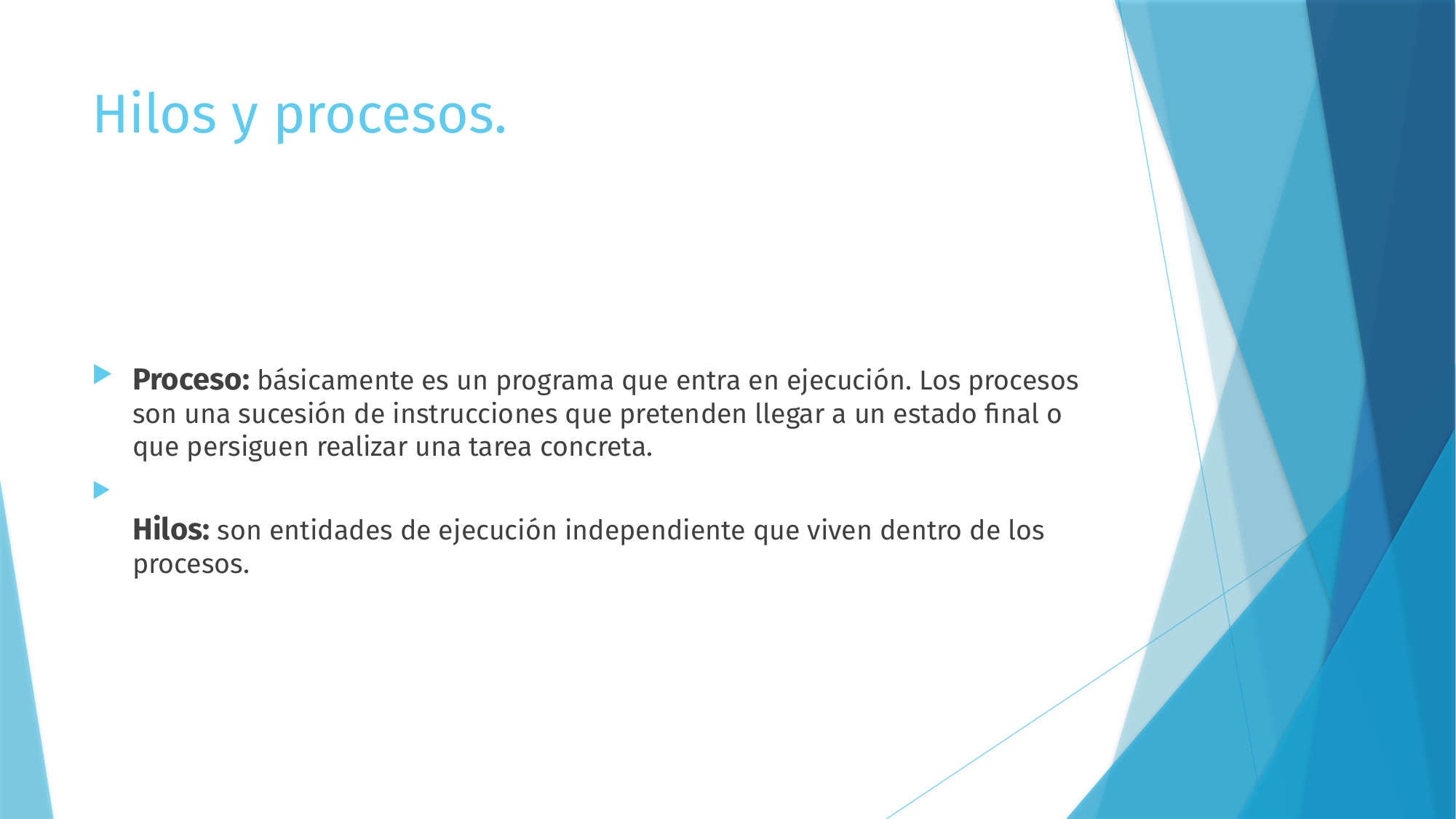

# Hilos y procesos.

Proceso: básicamente es un programa que entra en ejecución. Los procesos son una sucesión de instrucciones que pretenden llegar a un estado final o que persiguen realizar una tarea concreta.
Hilos: son entidades de ejecución independiente que viven dentro de los procesos.